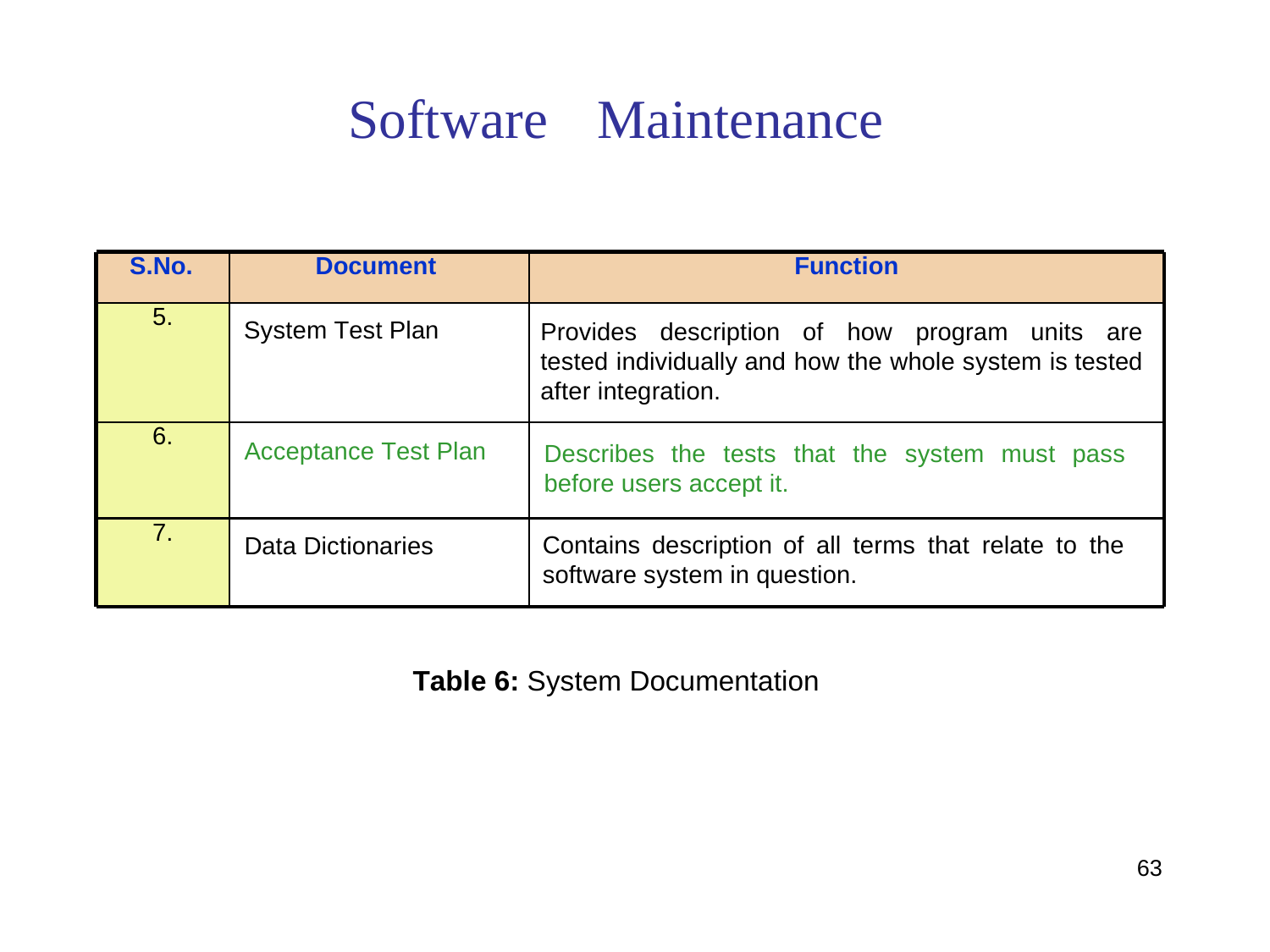

Software
Maintenance

S.No.

Document

Function

5.

System Test Plan

Provides  description  of  how  program  units  are tested individually and how the whole system is tested after integration.

6.

Acceptance Test Plan

Describes  the  tests  that  the  system  must  pass before users accept it.

7.

Data Dictionaries

Contains description of all terms that relate to the software system in question.

Table 6: System Documentation
63